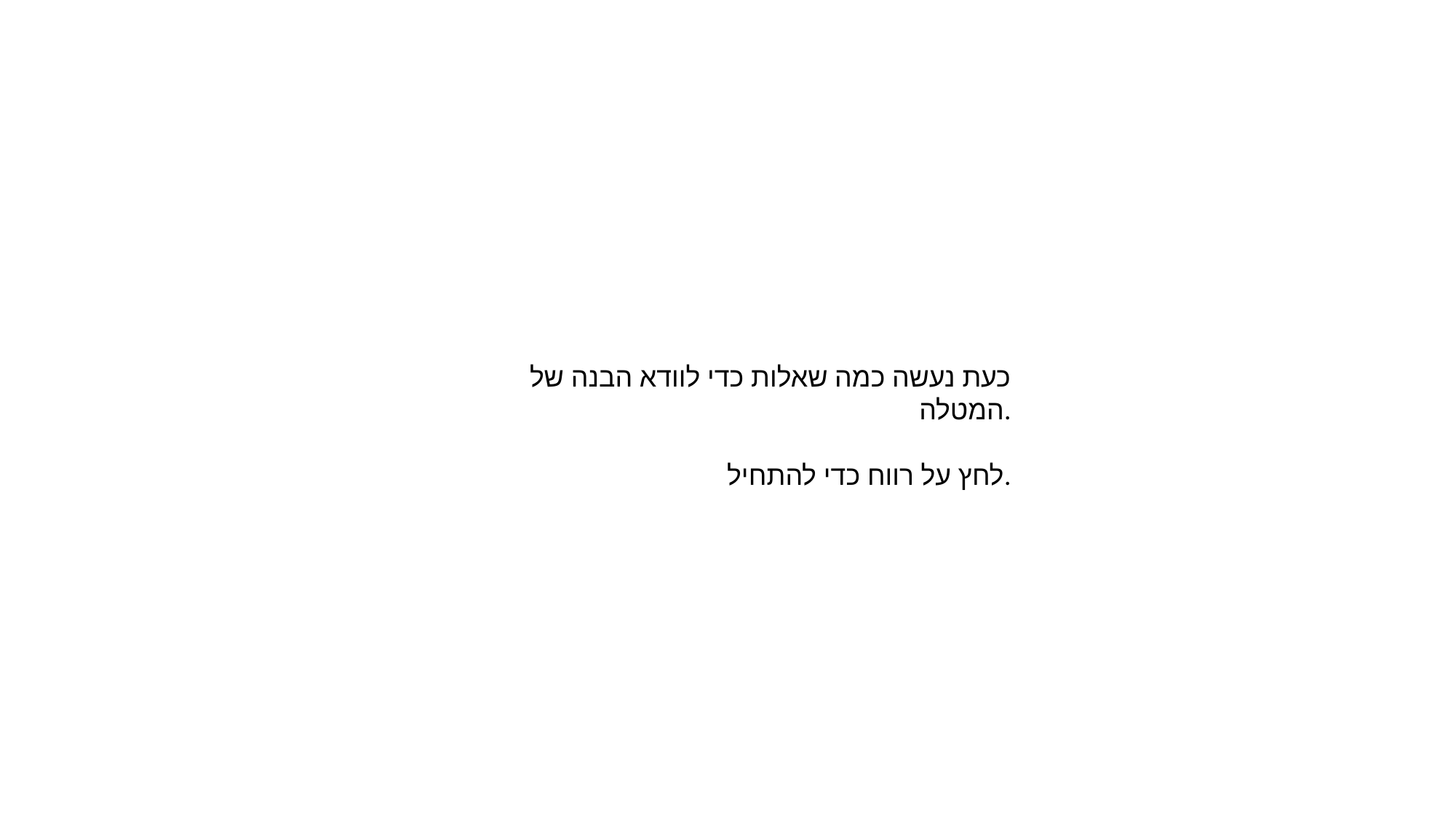

כעת נעשה כמה שאלות כדי לוודא הבנה של המטלה.

לחץ על רווח כדי להתחיל.